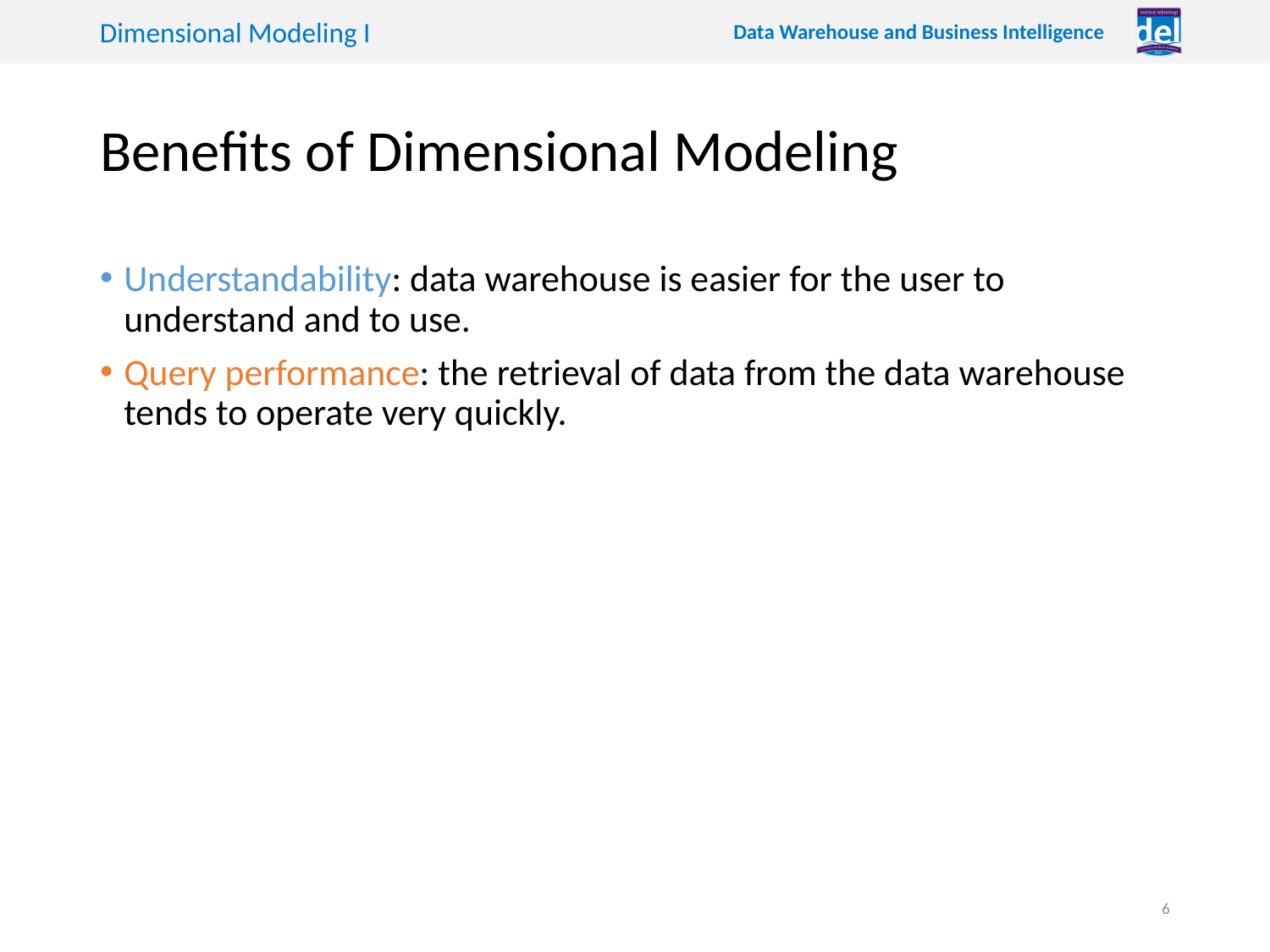

# Benefits of Dimensional Modeling
Understandability: data warehouse is easier for the user to understand and to use.
Query performance: the retrieval of data from the data warehouse tends to operate very quickly.
6